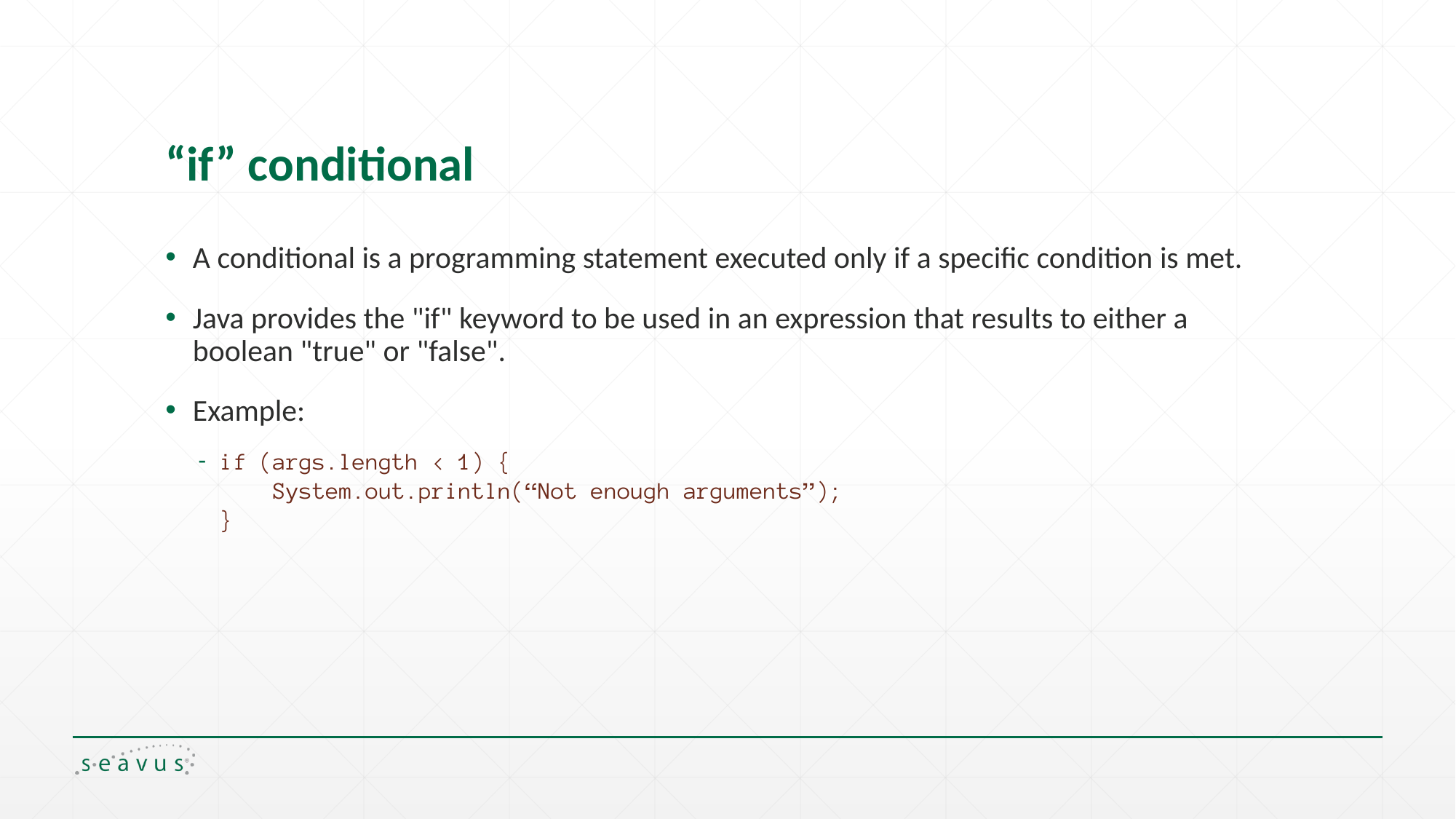

# “if” conditional
A conditional is a programming statement executed only if a specific condition is met.
Java provides the "if" keyword to be used in an expression that results to either a boolean "true" or "false".
Example:
if (args.length < 1) {
    System.out.println(“Not enough arguments”);
}